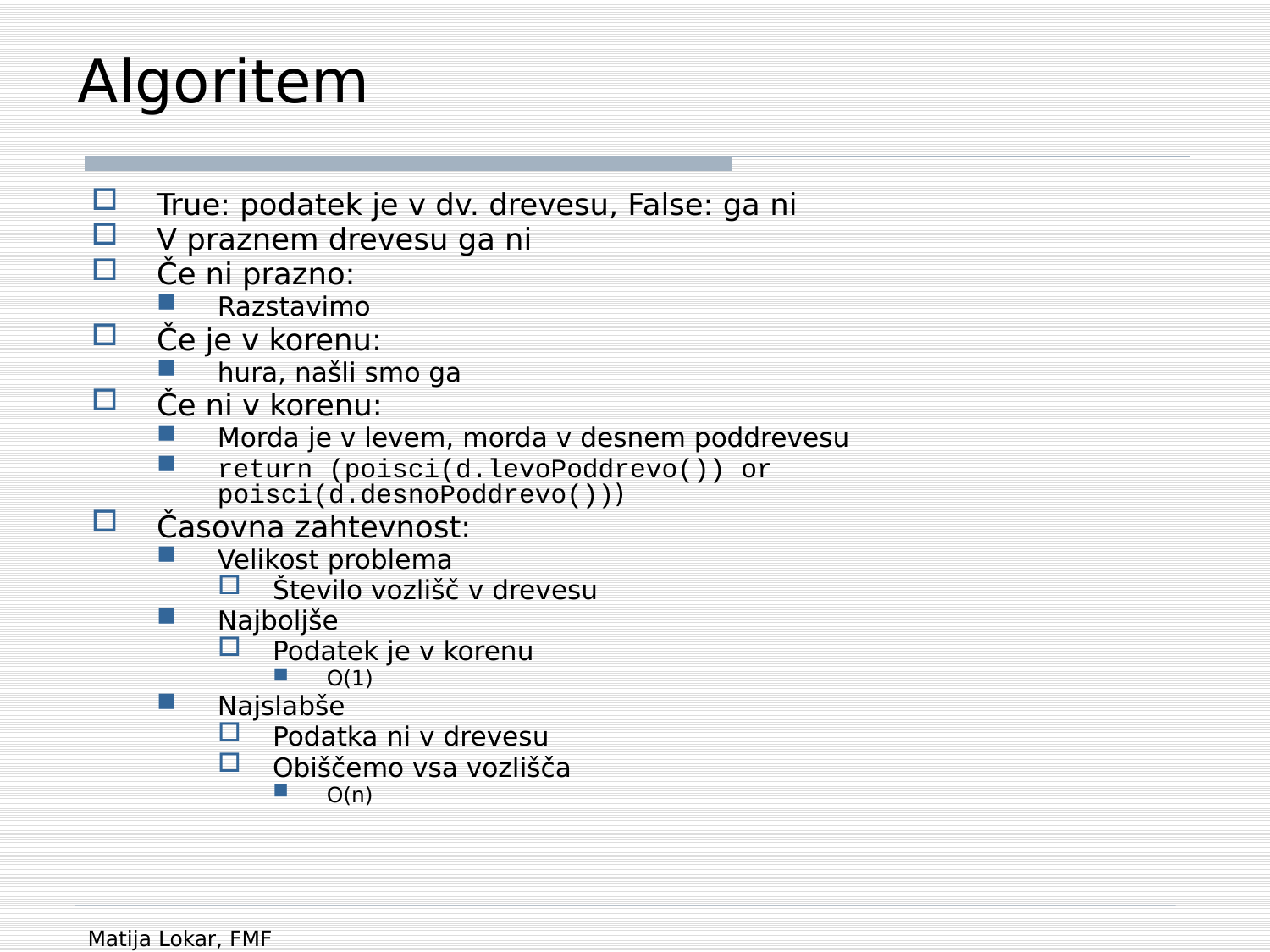

# Algoritem
True: podatek je v dv. drevesu, False: ga ni
V praznem drevesu ga ni
Če ni prazno:
Razstavimo
Če je v korenu:
hura, našli smo ga
Če ni v korenu:
Morda je v levem, morda v desnem poddrevesu
return (poisci(d.levoPoddrevo()) or poisci(d.desnoPoddrevo()))
Časovna zahtevnost:
Velikost problema
Število vozlišč v drevesu
Najboljše
Podatek je v korenu
O(1)
Najslabše
Podatka ni v drevesu
Obiščemo vsa vozlišča
O(n)

Matija Lokar, FMF